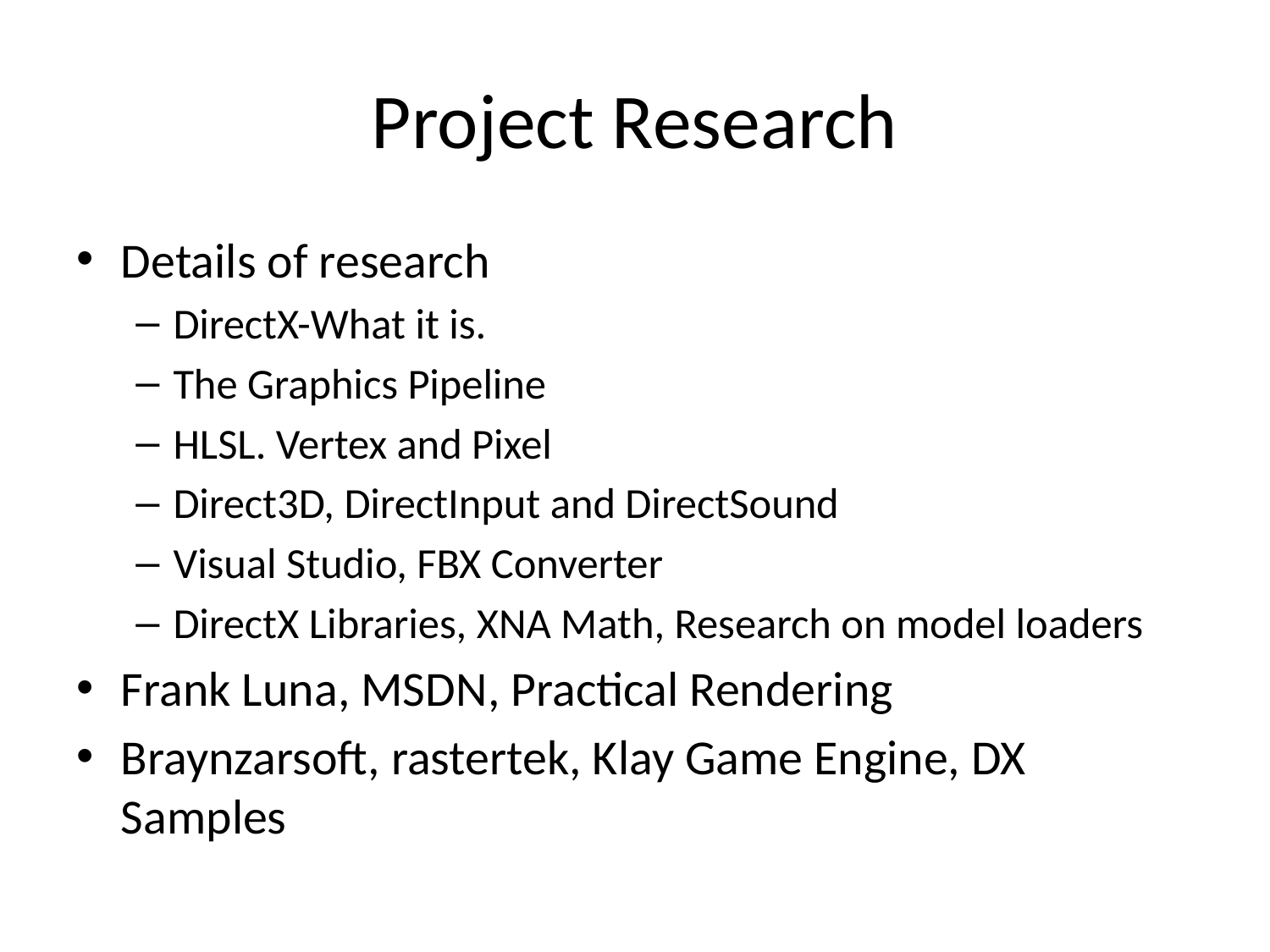

# Project Research
Details of research
DirectX-What it is.
The Graphics Pipeline
HLSL. Vertex and Pixel
Direct3D, DirectInput and DirectSound
Visual Studio, FBX Converter
DirectX Libraries, XNA Math, Research on model loaders
Frank Luna, MSDN, Practical Rendering
Braynzarsoft, rastertek, Klay Game Engine, DX Samples